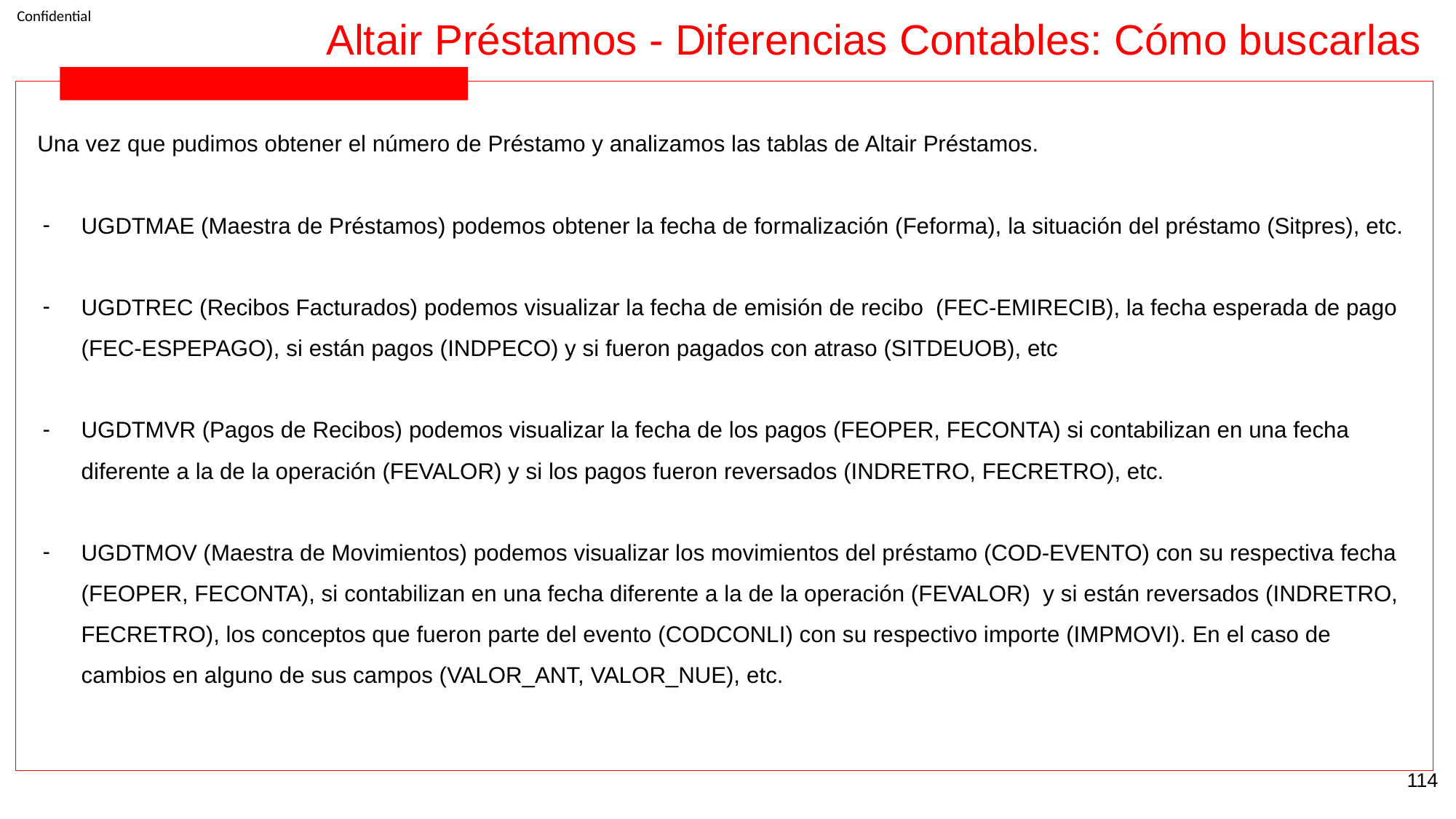

Altair Préstamos - Diferencias Contables: Cómo buscarlas

Una vez que pudimos obtener el número de Préstamo y analizamos las tablas de Altair Préstamos.

UGDTMAE (Maestra de Préstamos) podemos obtener la fecha de formalización (Feforma), la situación del préstamo (Sitpres), etc.

UGDTREC (Recibos Facturados) podemos visualizar la fecha de emisión de recibo  (FEC-EMIRECIB), la fecha esperada de pago (FEC-ESPEPAGO), si están pagos (INDPECO) y si fueron pagados con atraso (SITDEUOB), etc

UGDTMVR (Pagos de Recibos) podemos visualizar la fecha de los pagos (FEOPER, FECONTA) si contabilizan en una fecha diferente a la de la operación (FEVALOR) y si los pagos fueron reversados (INDRETRO, FECRETRO), etc.

UGDTMOV (Maestra de Movimientos) podemos visualizar los movimientos del préstamo (COD-EVENTO) con su respectiva fecha (FEOPER, FECONTA), si contabilizan en una fecha diferente a la de la operación (FEVALOR)  y si están reversados (INDRETRO, FECRETRO), los conceptos que fueron parte del evento (CODCONLI) con su respectivo importe (IMPMOVI). En el caso de cambios en alguno de sus campos (VALOR_ANT, VALOR_NUE), etc.

114